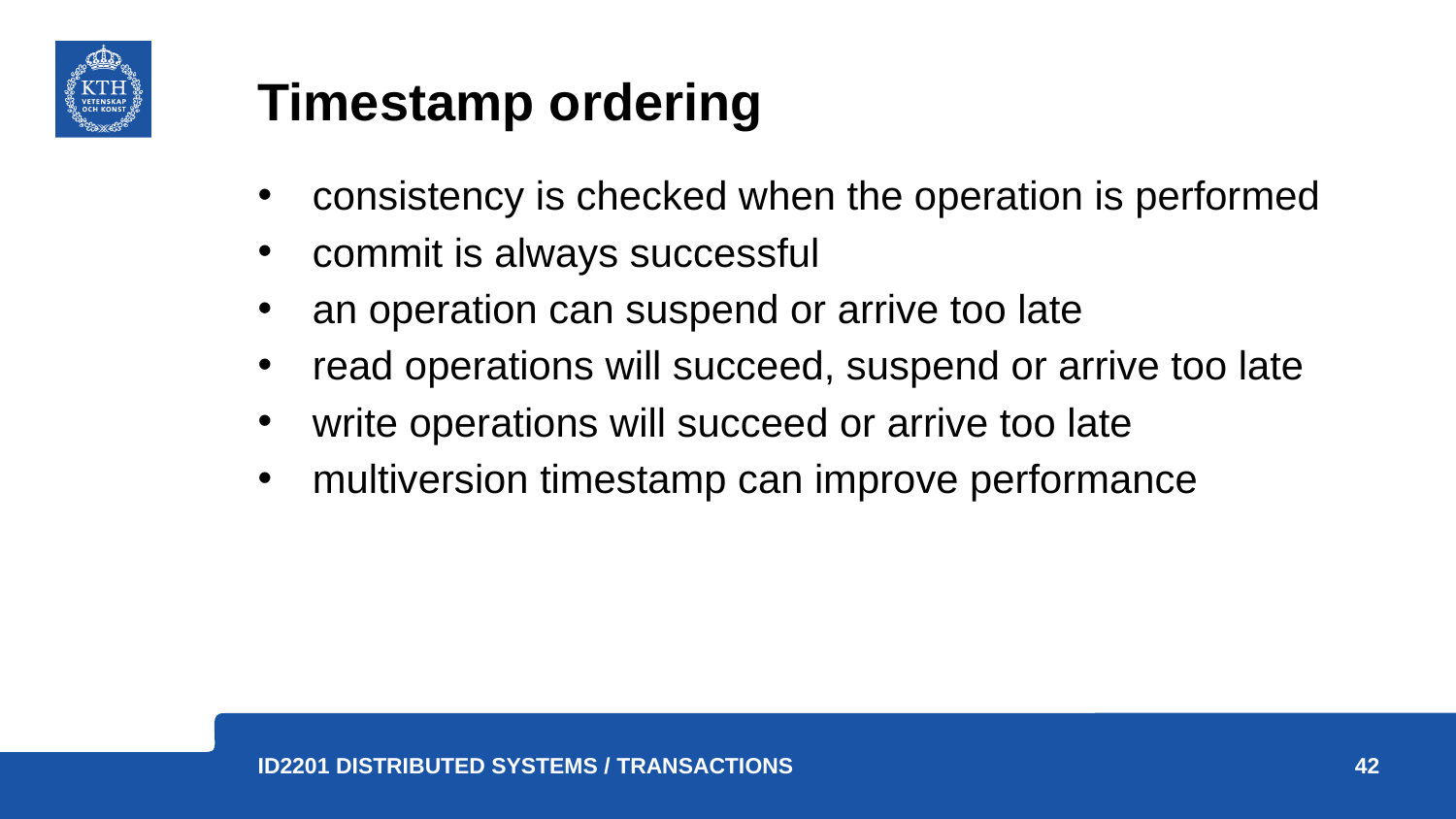

# Timestamp ordering
consistency is checked when the operation is performed
commit is always successful
an operation can suspend or arrive too late
read operations will succeed, suspend or arrive too late
write operations will succeed or arrive too late
multiversion timestamp can improve performance
42
ID2201 Distributed Systems / Transactions